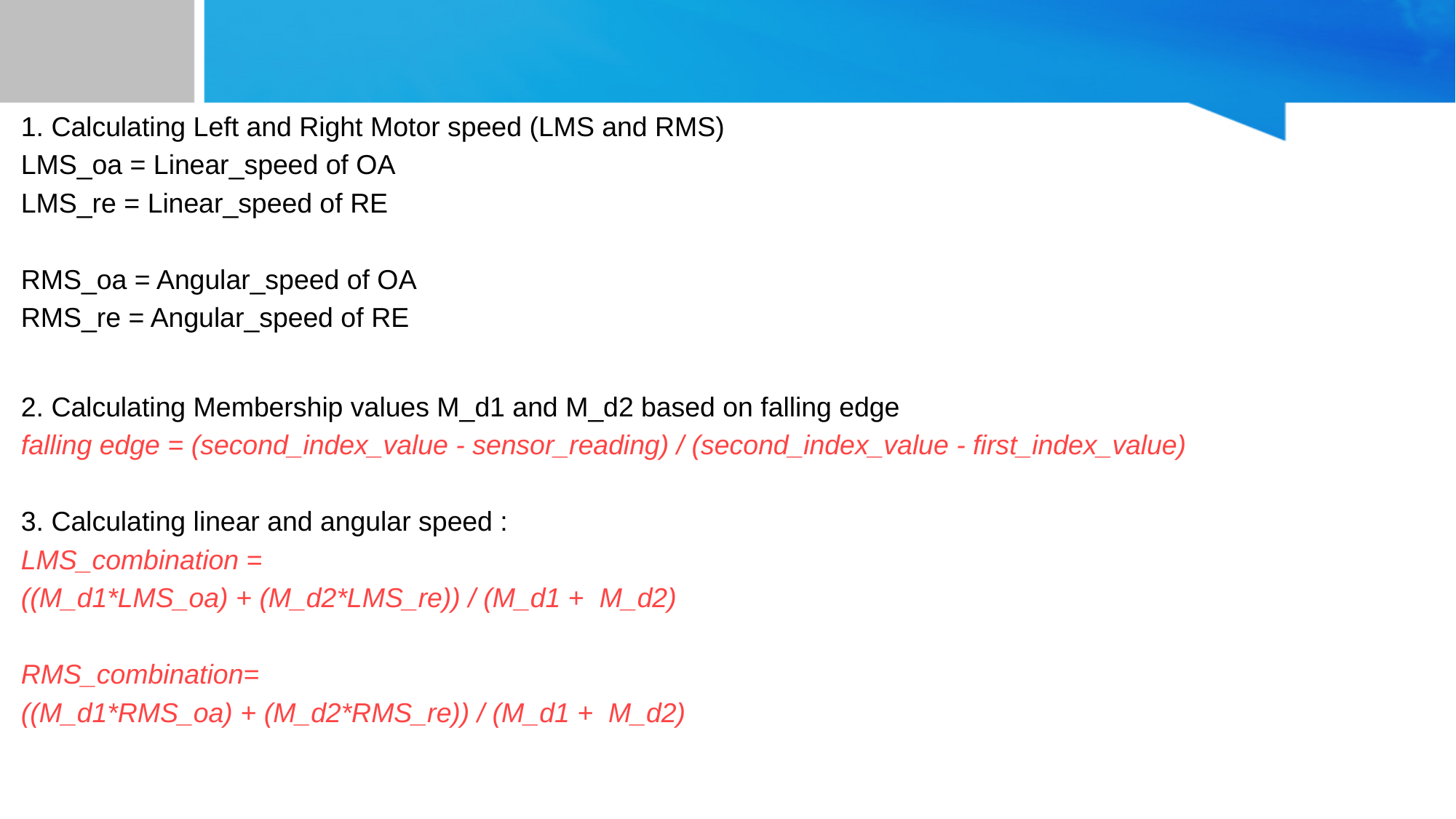

# 1. Calculating Left and Right Motor speed (LMS and RMS)
LMS_oa = Linear_speed of OA
LMS_re = Linear_speed of RE

RMS_oa = Angular_speed of OA
RMS_re = Angular_speed of RE

2. Calculating Membership values M_d1 and M_d2 based on falling edge
falling edge = (second_index_value - sensor_reading) / (second_index_value - first_index_value)

3. Calculating linear and angular speed :
LMS_combination =
((M_d1*LMS_oa) + (M_d2*LMS_re)) / (M_d1 +  M_d2)

RMS_combination=
((M_d1*RMS_oa) + (M_d2*RMS_re)) / (M_d1 +  M_d2)